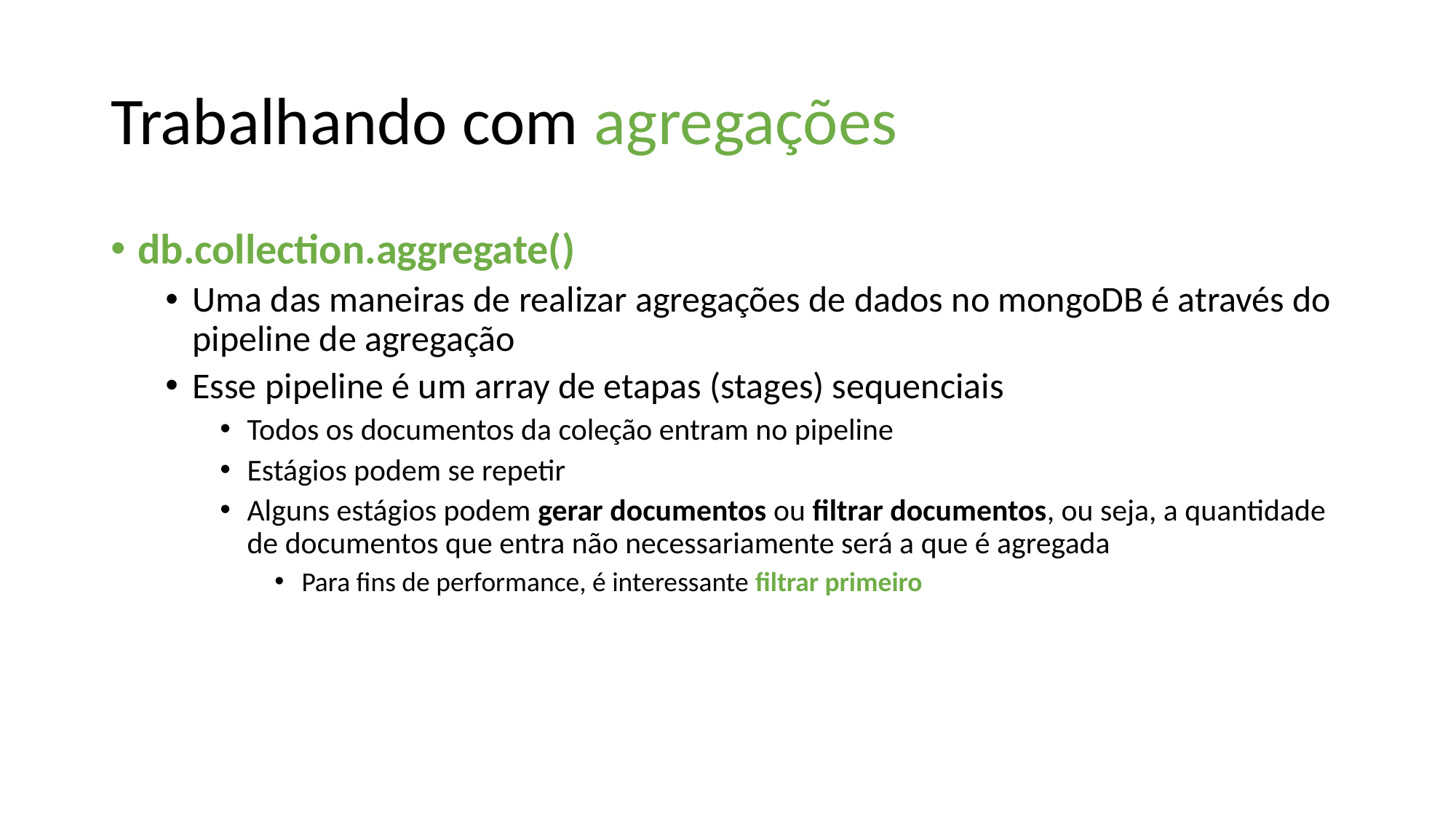

Trabalhando com agregações

db.collection.aggregate()
Uma das maneiras de realizar agregações de dados no mongoDB é através do pipeline de agregação
Esse pipeline é um array de etapas (stages) sequenciais
Todos os documentos da coleção entram no pipeline
Estágios podem se repetir
Alguns estágios podem gerar documentos ou filtrar documentos, ou seja, a quantidade de documentos que entra não necessariamente será a que é agregada
Para fins de performance, é interessante filtrar primeiro